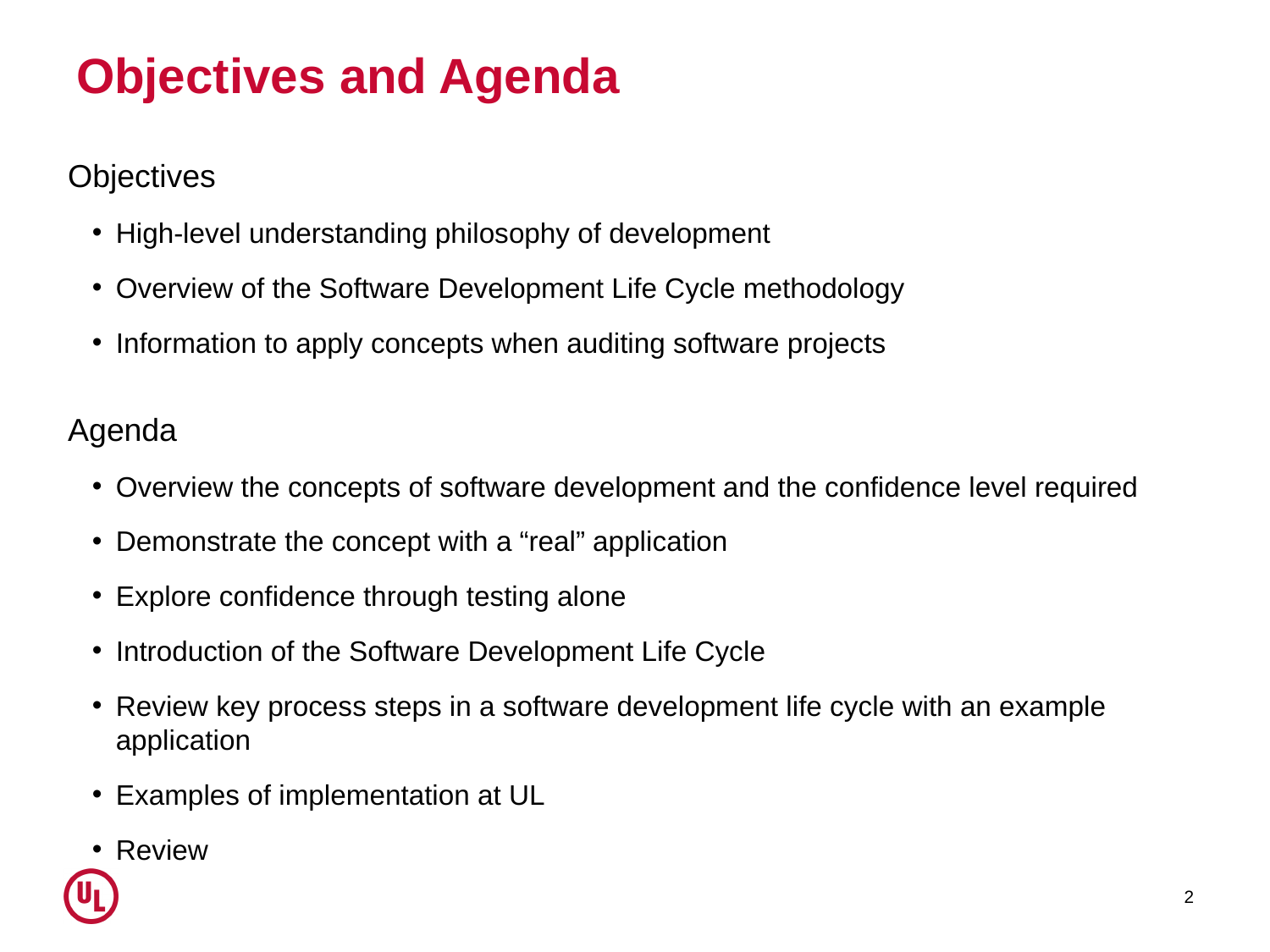

# Objectives and Agenda
Objectives
High-level understanding philosophy of development
Overview of the Software Development Life Cycle methodology
Information to apply concepts when auditing software projects

Agenda
Overview the concepts of software development and the confidence level required
Demonstrate the concept with a “real” application
Explore confidence through testing alone
Introduction of the Software Development Life Cycle
Review key process steps in a software development life cycle with an example application
Examples of implementation at UL
Review
2